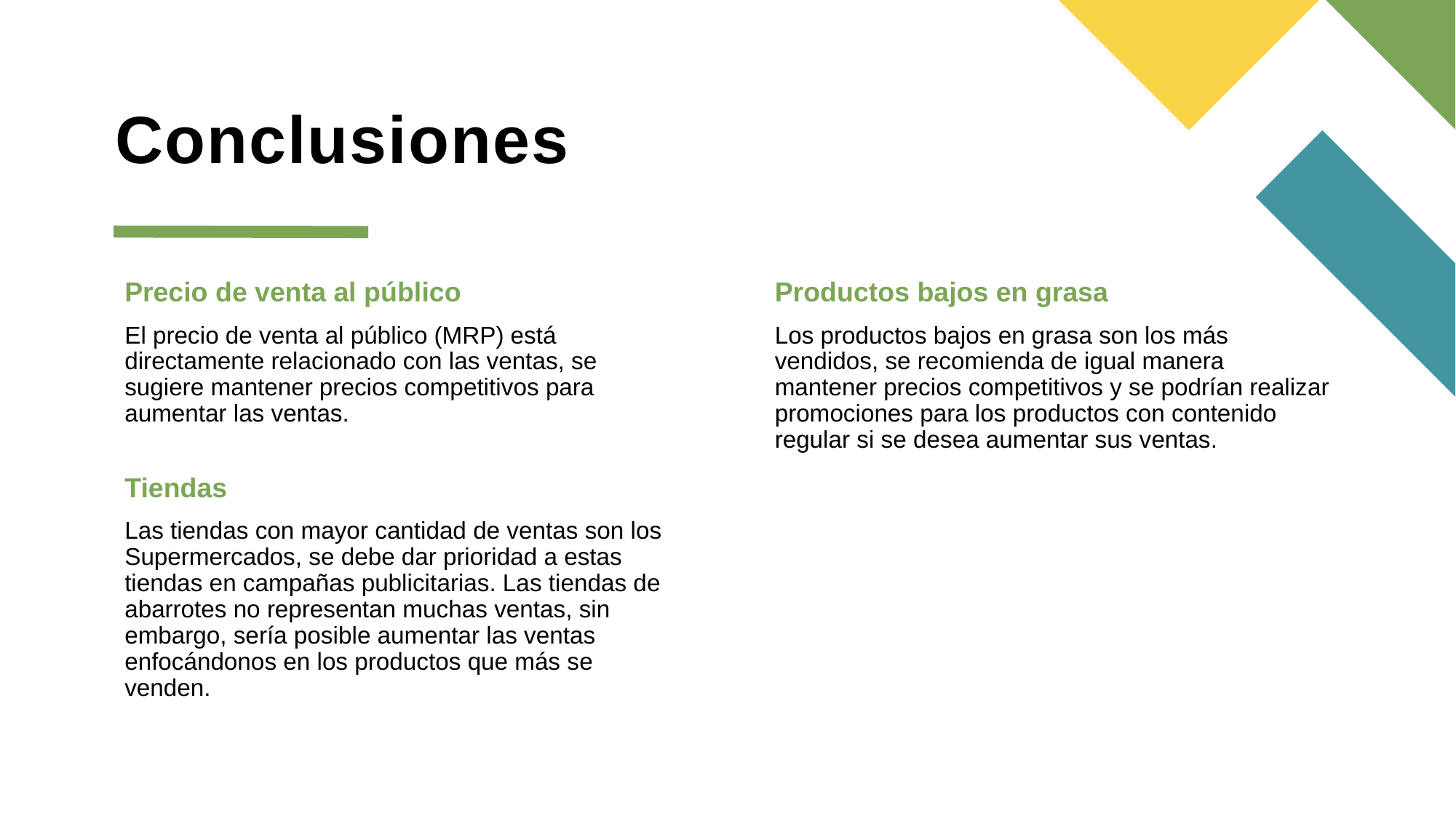

# Conclusiones
Precio de venta al público
Productos bajos en grasa
El precio de venta al público (MRP) está directamente relacionado con las ventas, se sugiere mantener precios competitivos para aumentar las ventas.
Los productos bajos en grasa son los más vendidos, se recomienda de igual manera mantener precios competitivos y se podrían realizar promociones para los productos con contenido regular si se desea aumentar sus ventas.
Tiendas
Las tiendas con mayor cantidad de ventas son los Supermercados, se debe dar prioridad a estas tiendas en campañas publicitarias. Las tiendas de abarrotes no representan muchas ventas, sin embargo, sería posible aumentar las ventas enfocándonos en los productos que más se venden.